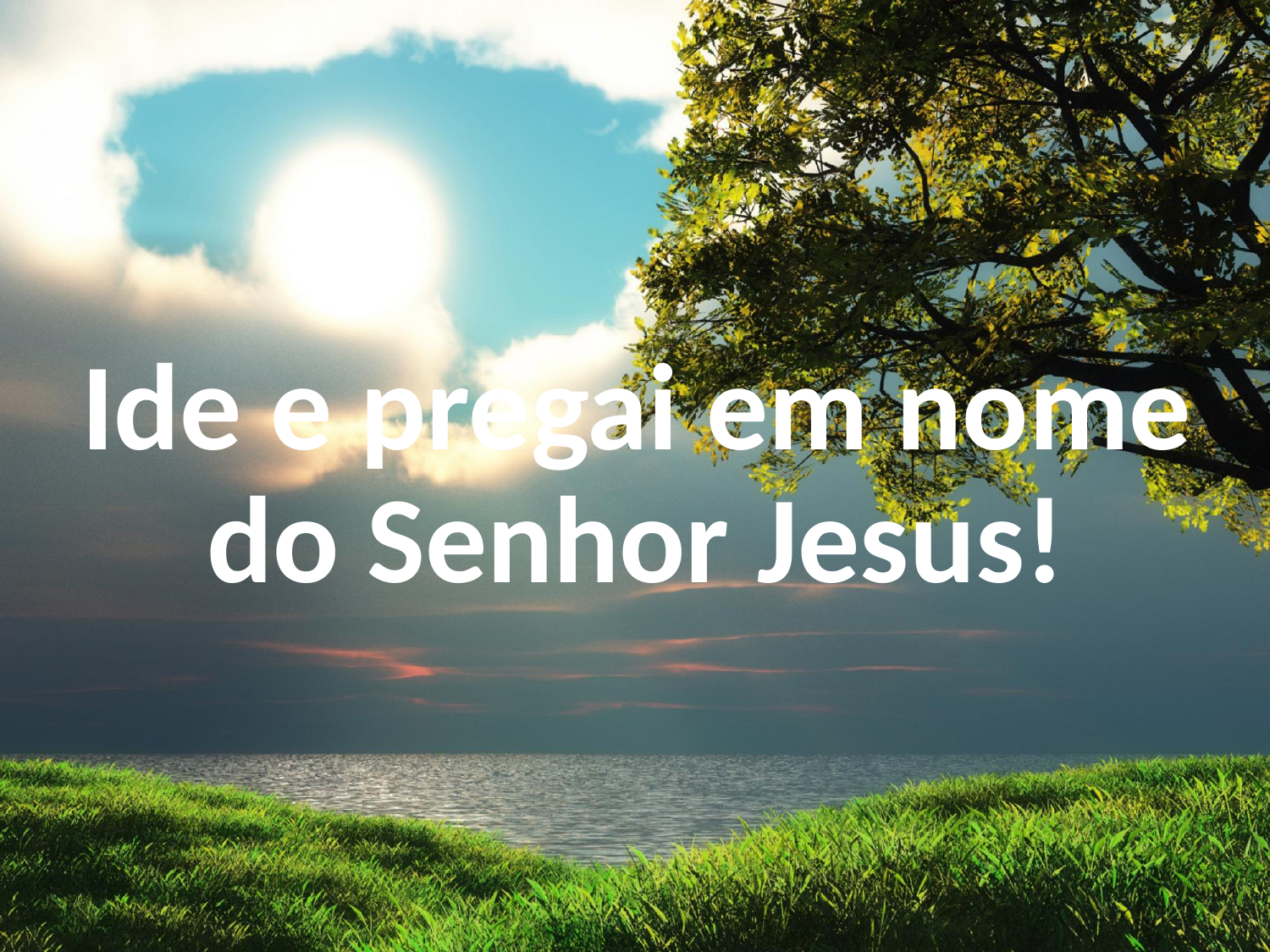

Ide e pregai em nome
do Senhor Jesus!